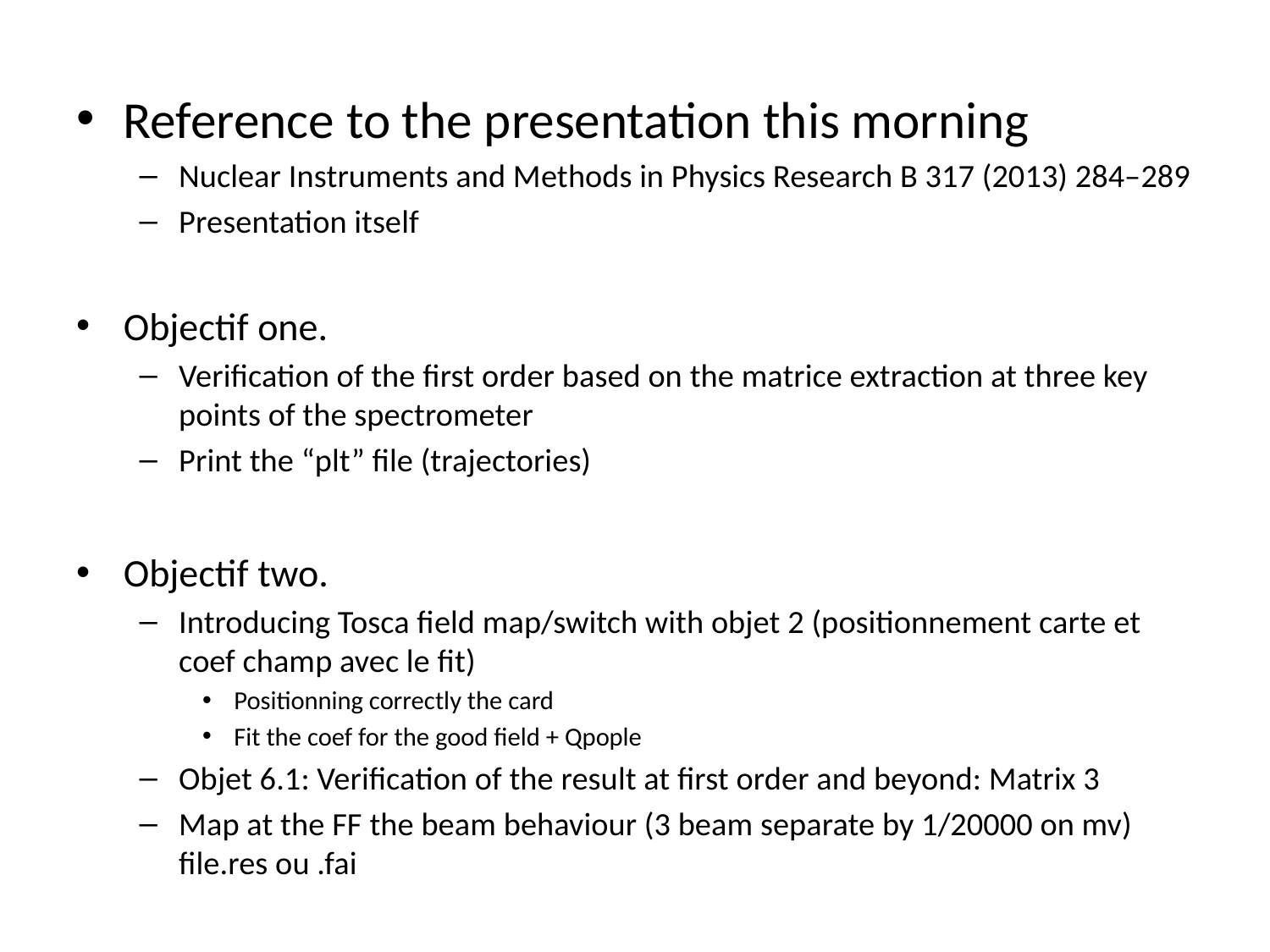

Reference to the presentation this morning
Nuclear Instruments and Methods in Physics Research B 317 (2013) 284–289
Presentation itself

Objectif one.
Verification of the first order based on the matrice extraction at three key points of the spectrometer
Print the “plt” file (trajectories)

Objectif two.
Introducing Tosca field map/switch with objet 2 (positionnement carte et coef champ avec le fit)
Positionning correctly the card
Fit the coef for the good field + Qpople
Objet 6.1: Verification of the result at first order and beyond: Matrix 3
Map at the FF the beam behaviour (3 beam separate by 1/20000 on mv) file.res ou .fai